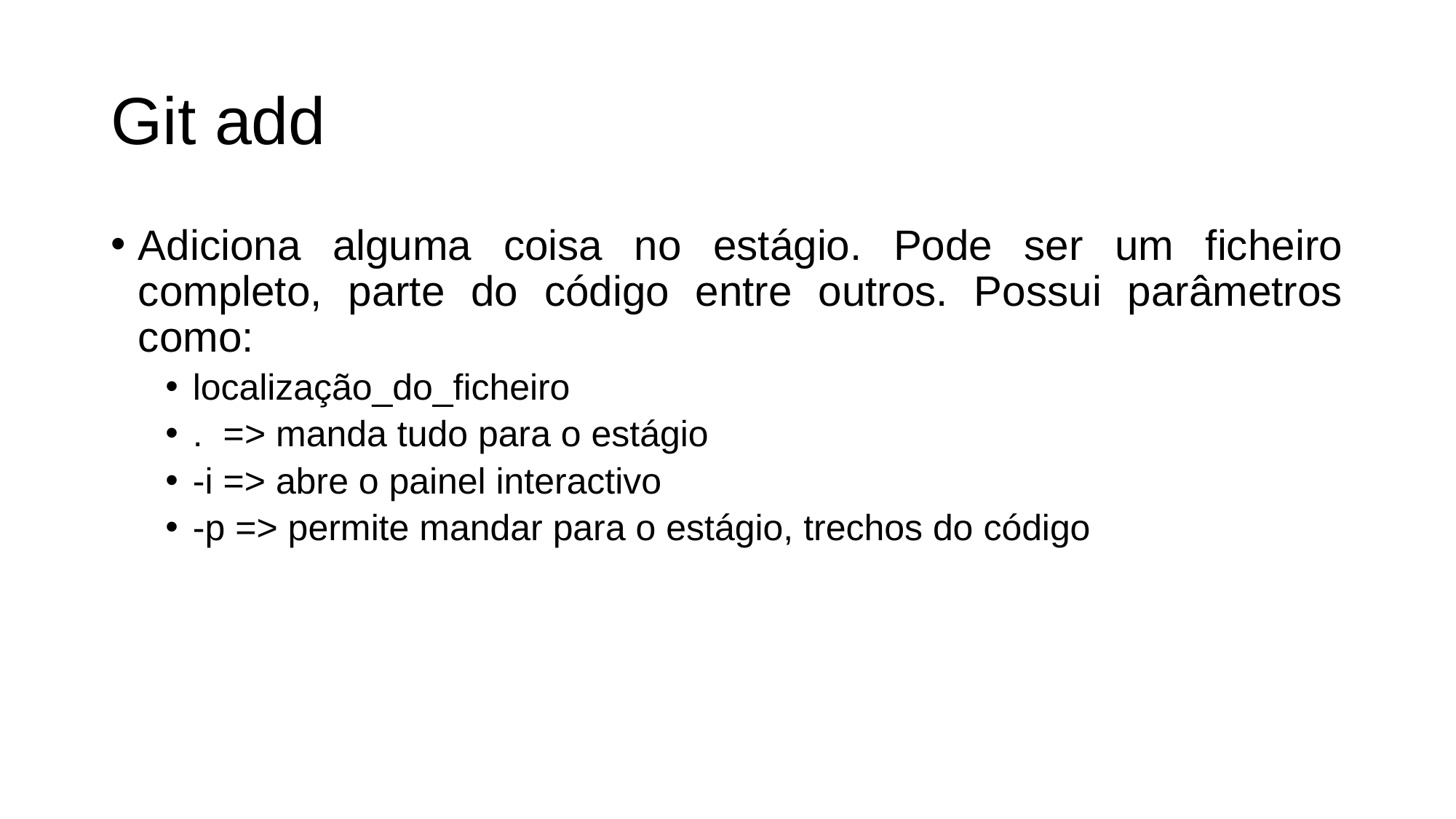

# Git add
Adiciona alguma coisa no estágio. Pode ser um ficheiro completo, parte do código entre outros. Possui parâmetros como:
localização_do_ficheiro
.  => manda tudo para o estágio
-i => abre o painel interactivo
-p => permite mandar para o estágio, trechos do código